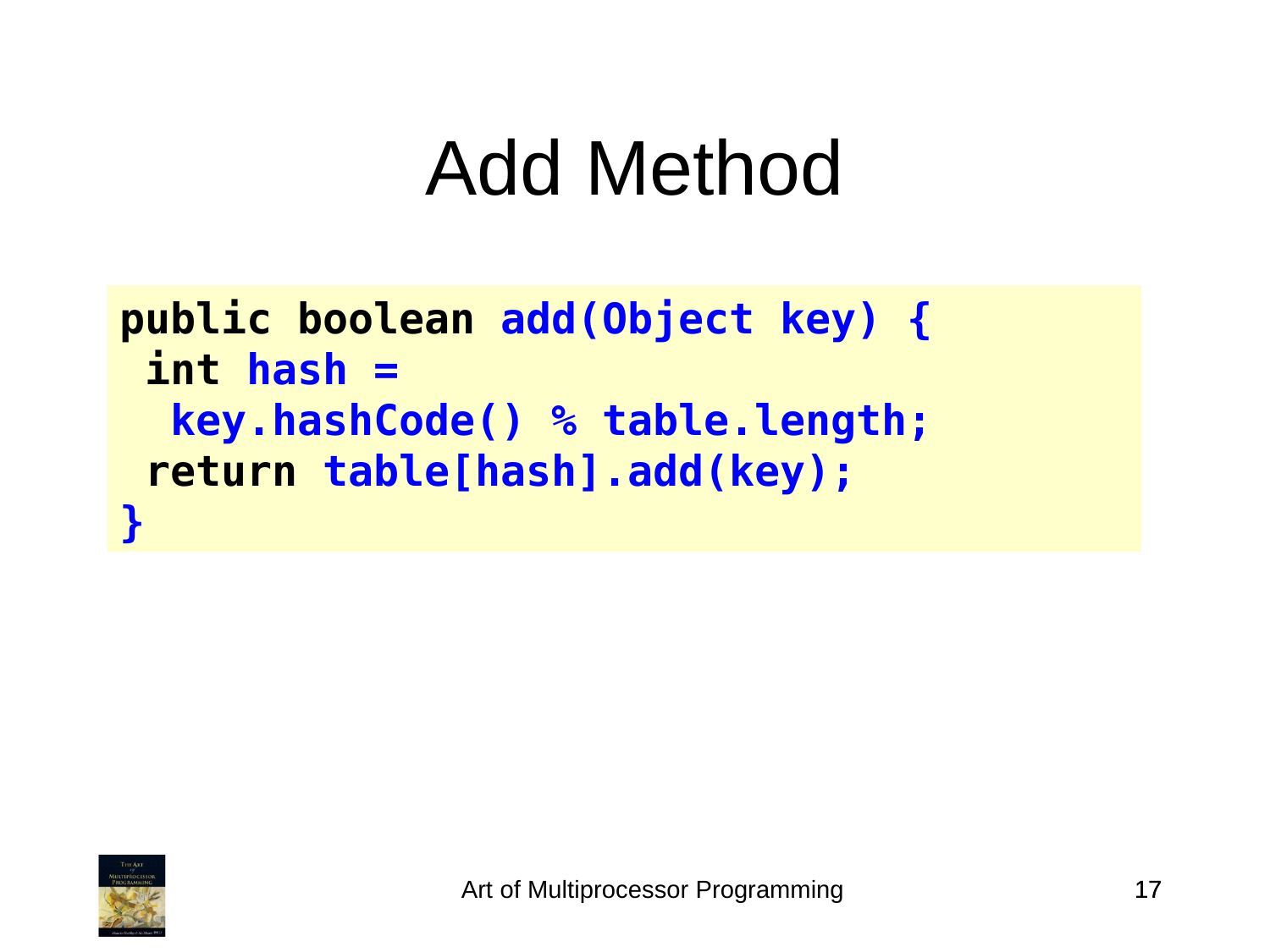

Add Method
public boolean add(Object key) {
 int hash =
  key.hashCode() % table.length;
 return table[hash].add(key);
}
Art of Multiprocessor Programming
17
17